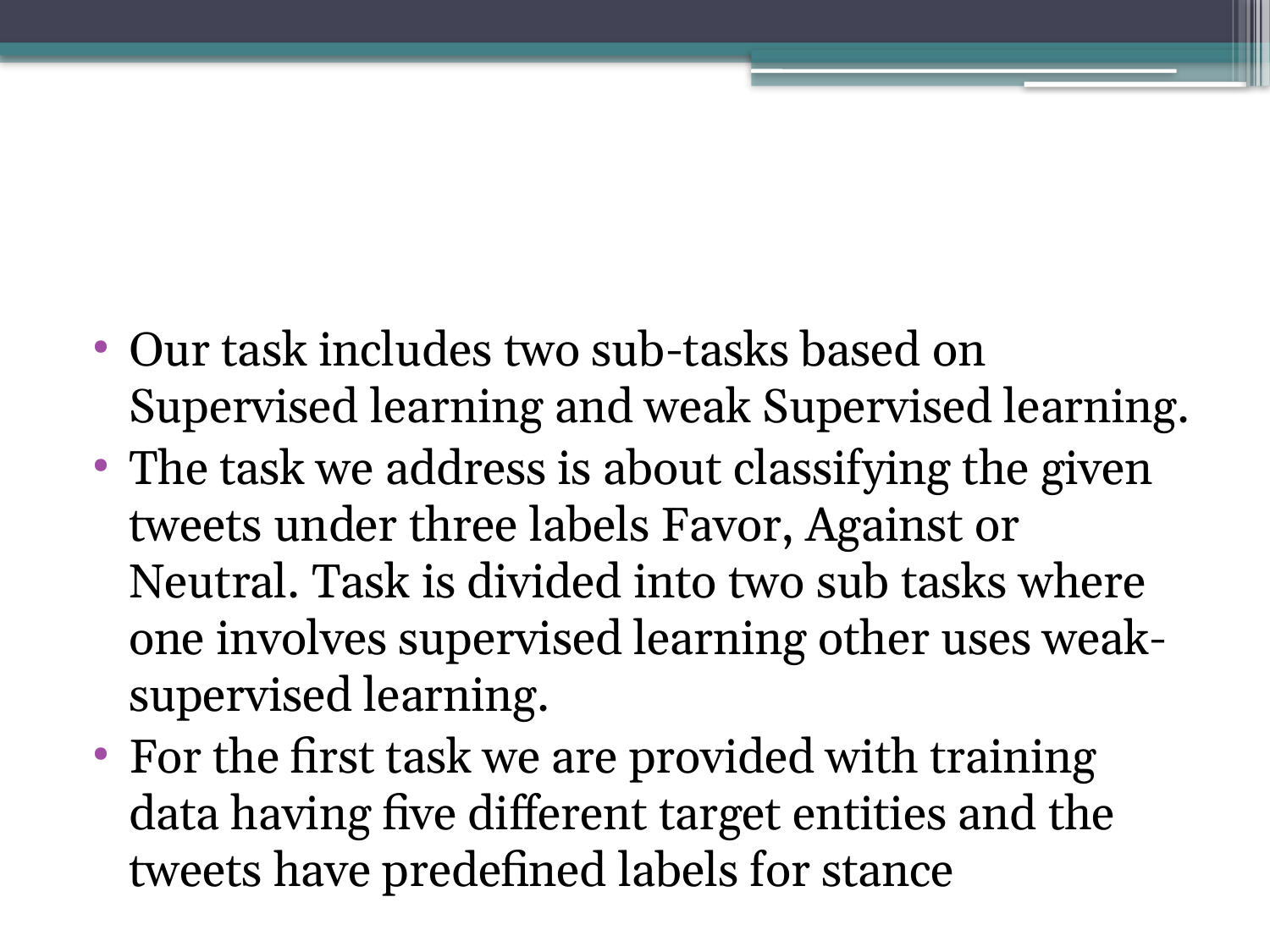

#
Our task includes two sub-tasks based on Supervised learning and weak Supervised learning.
The task we address is about classifying the given tweets under three labels Favor, Against or Neutral. Task is divided into two sub tasks where one involves supervised learning other uses weak-supervised learning.
For the first task we are provided with training data having five different target entities and the tweets have predefined labels for stance